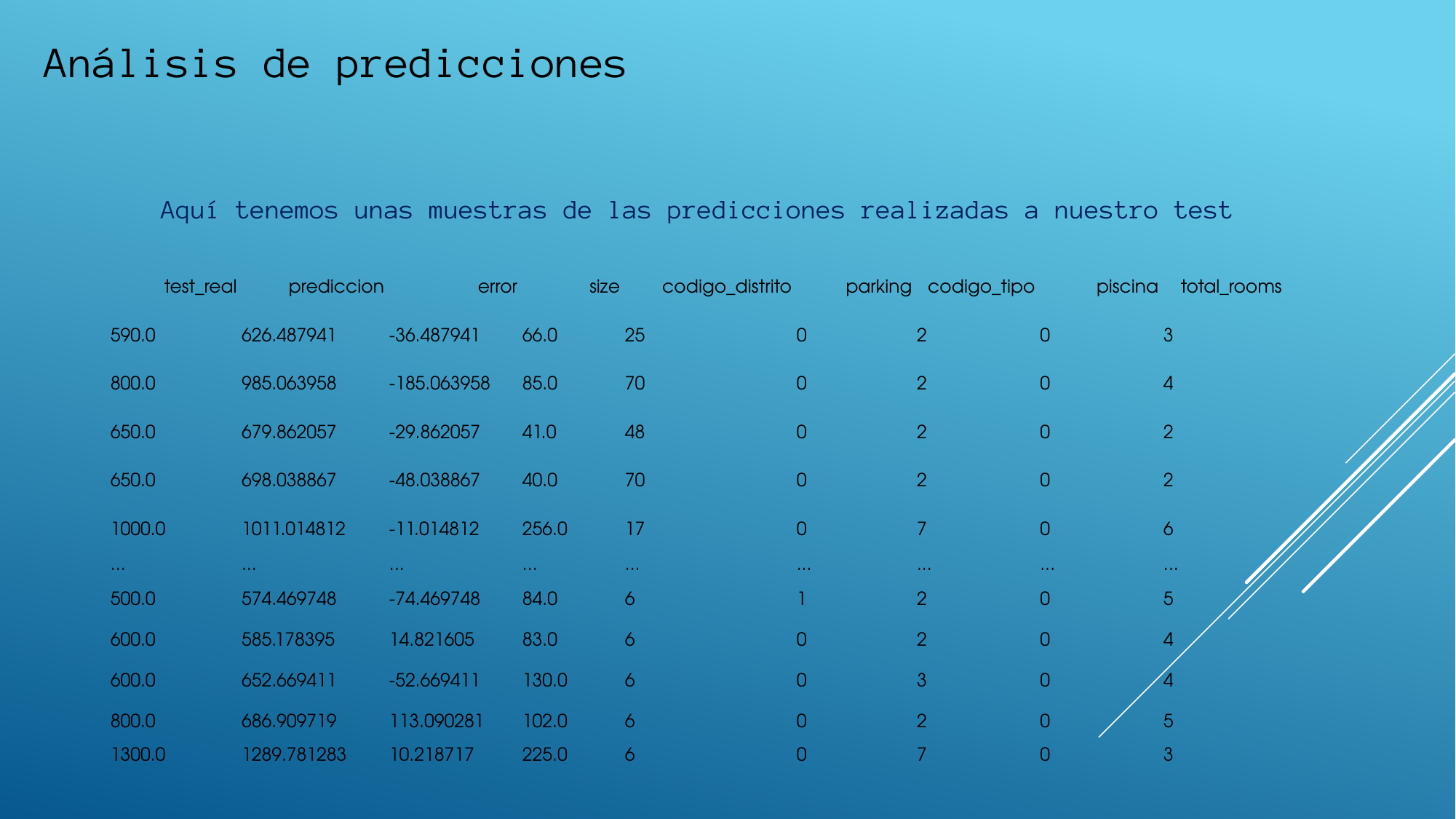

Análisis de predicciones
Aquí tenemos unas muestras de las predicciones realizadas a nuestro test

|  | test\_real | prediccion | error | size | codigo\_distrito | parking | codigo\_tipo | piscina | total\_rooms |
| --- | --- | --- | --- | --- | --- | --- | --- | --- | --- |
|  | 590.0 | 626.487941 | -36.487941 | 66.0 | 25 | 0 | 2 | 0 | 3 |
|  | 800.0 | 985.063958 | -185.063958 | 85.0 | 70 | 0 | 2 | 0 | 4 |
|  | 650.0 | 679.862057 | -29.862057 | 41.0 | 48 | 0 | 2 | 0 | 2 |
|  | 650.0 | 698.038867 | -48.038867 | 40.0 | 70 | 0 | 2 | 0 | 2 |
|  | 1000.0 | 1011.014812 | -11.014812 | 256.0 | 17 | 0 | 7 | 0 | 6 |
|  | ... | ... | ... | ... | ... | ... | ... | ... | ... |
|  | 500.0 | 574.469748 | -74.469748 | 84.0 | 6 | 1 | 2 | 0 | 5 |
|  | 600.0 | 585.178395 | 14.821605 | 83.0 | 6 | 0 | 2 | 0 | 4 |
|  | 600.0 | 652.669411 | -52.669411 | 130.0 | 6 | 0 | 3 | 0 | 4 |
|  | 800.0 | 686.909719 | 113.090281 | 102.0 | 6 | 0 | 2 | 0 | 5 |
|  | 1300.0 | 1289.781283 | 10.218717 | 225.0 | 6 | 0 | 7 | 0 | 3 |